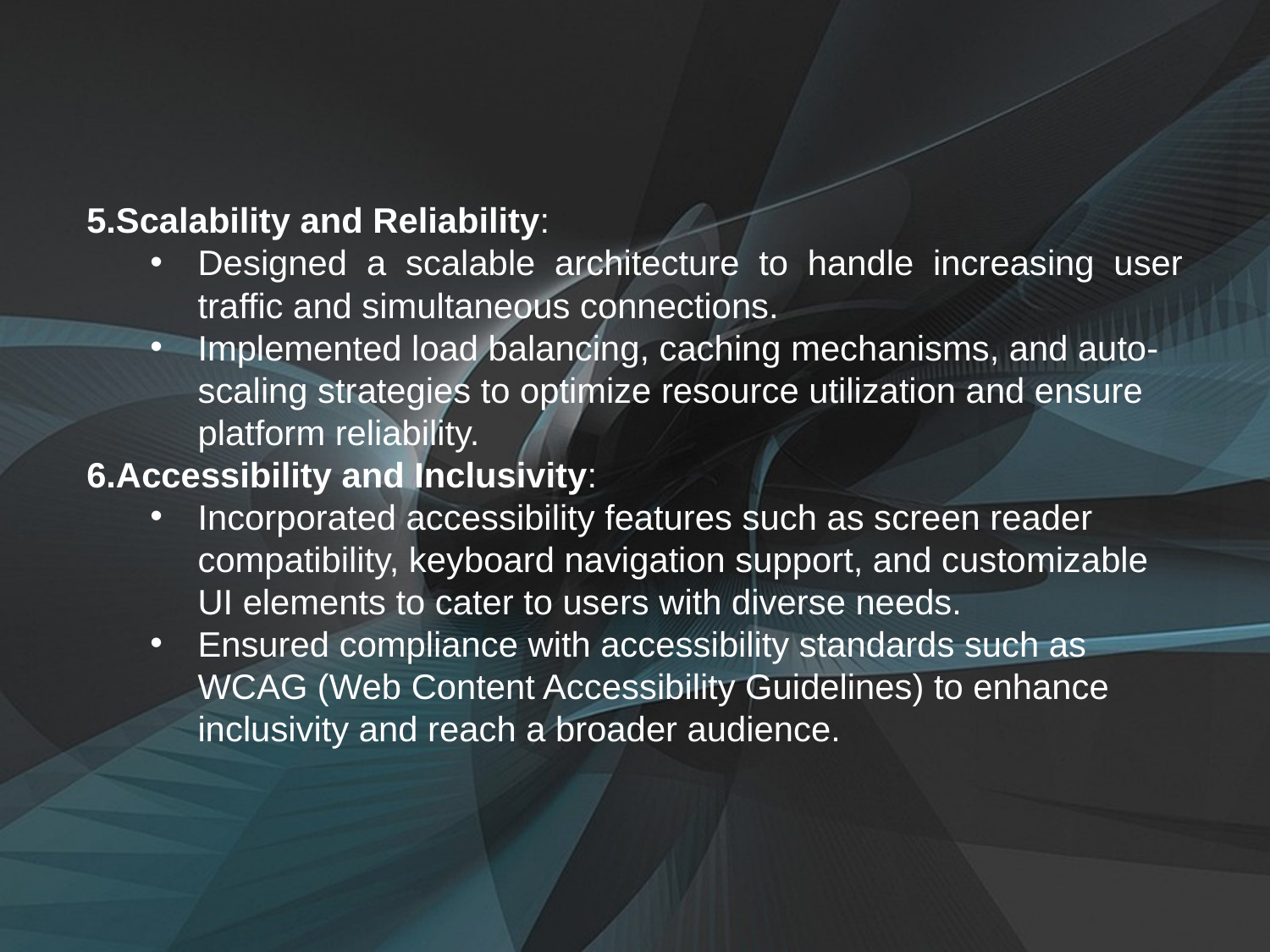

5.Scalability and Reliability:
Designed a scalable architecture to handle increasing user traffic and simultaneous connections.
Implemented load balancing, caching mechanisms, and auto-scaling strategies to optimize resource utilization and ensure platform reliability.
6.Accessibility and Inclusivity:
Incorporated accessibility features such as screen reader compatibility, keyboard navigation support, and customizable UI elements to cater to users with diverse needs.
Ensured compliance with accessibility standards such as WCAG (Web Content Accessibility Guidelines) to enhance inclusivity and reach a broader audience.